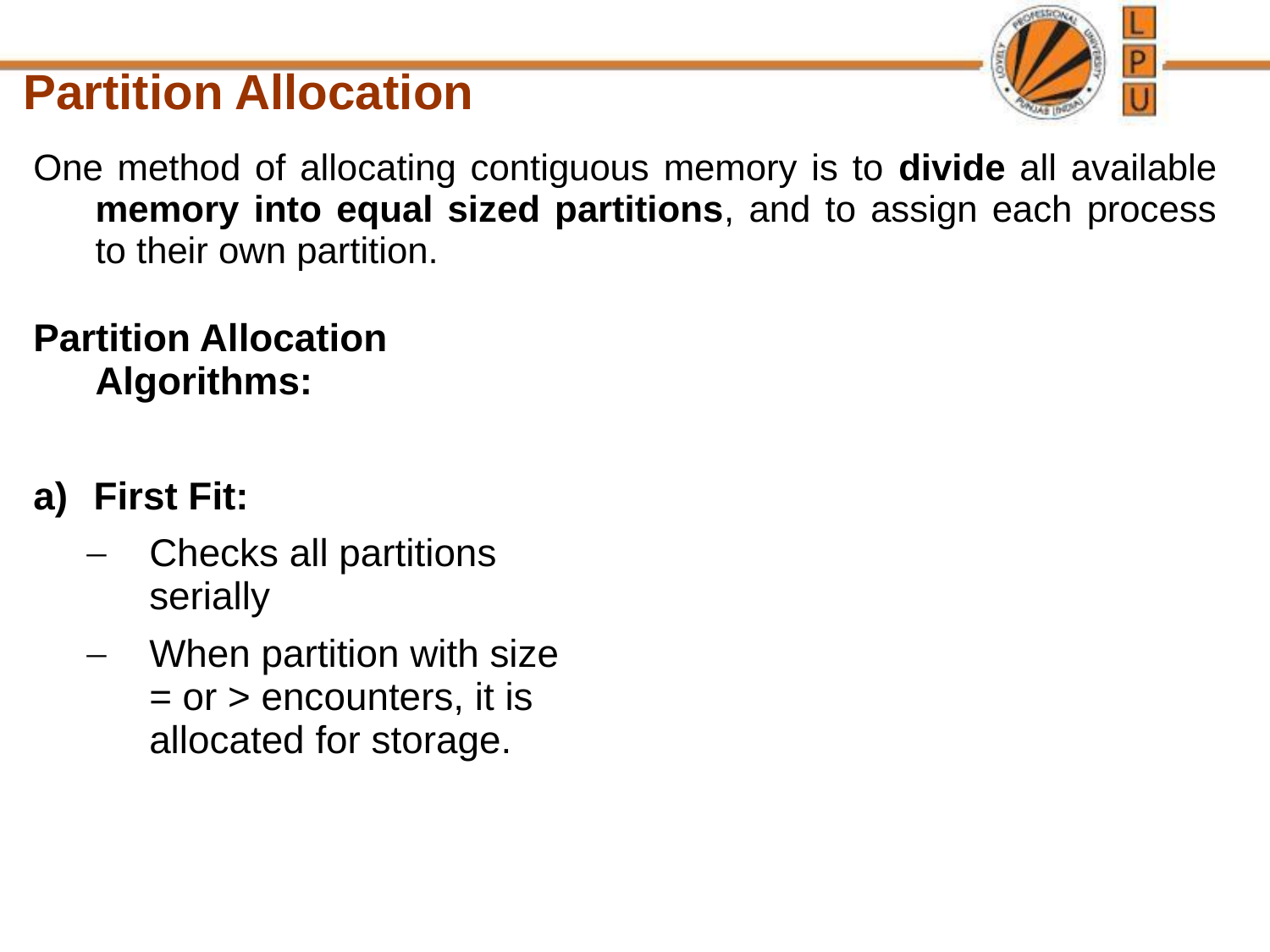

Partition Allocation
One method of allocating contiguous memory is to divide all available memory into equal sized partitions, and to assign each process to their own partition.

Partition Allocation Algorithms:

First Fit:
Checks all partitions serially
When partition with size = or > encounters, it is allocated for storage.